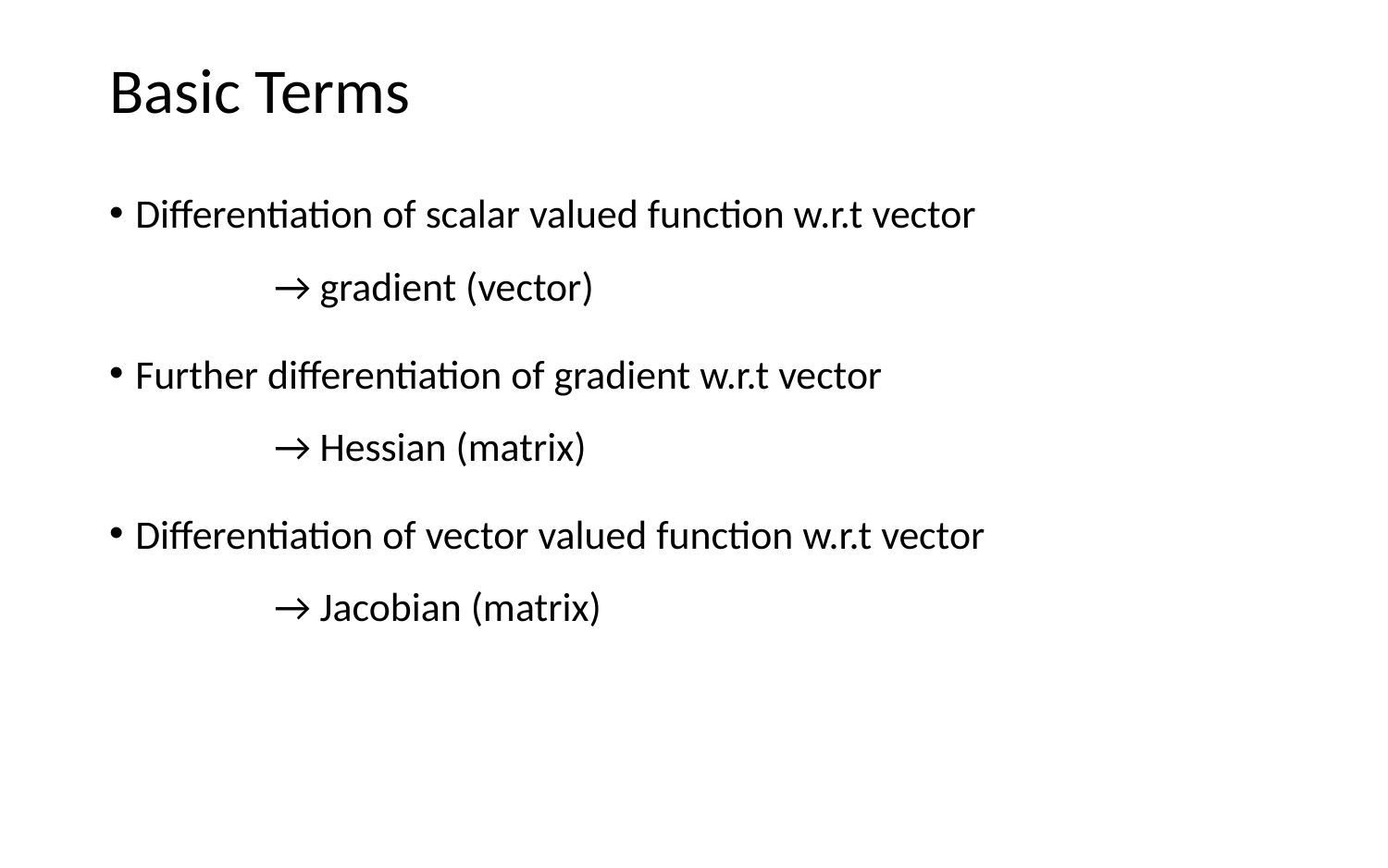

# Basic Terms
Differentiation of scalar valued function w.r.t vector
	→ gradient (vector)
Further differentiation of gradient w.r.t vector
	→ Hessian (matrix)
Differentiation of vector valued function w.r.t vector
	→ Jacobian (matrix)